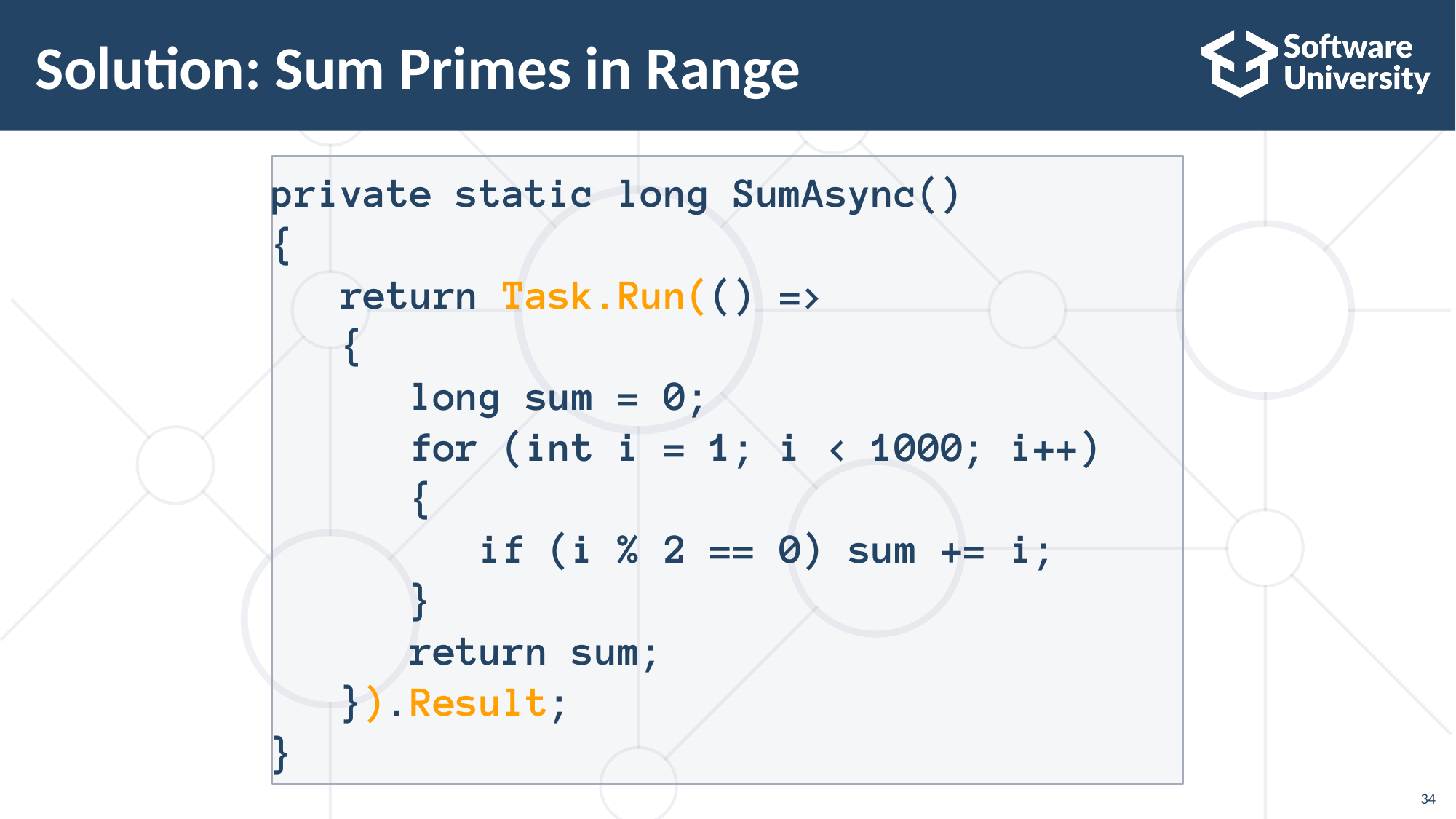

# Solution: Sum Primes in Range
private static long SumAsync()
{
   return Task.Run(() =>
   {
      long sum = 0;
      for (int i = 1; i < 1000; i++)
      {
         if (i % 2 == 0) sum += i;
      }
      return sum;
   }).Result;
}
34